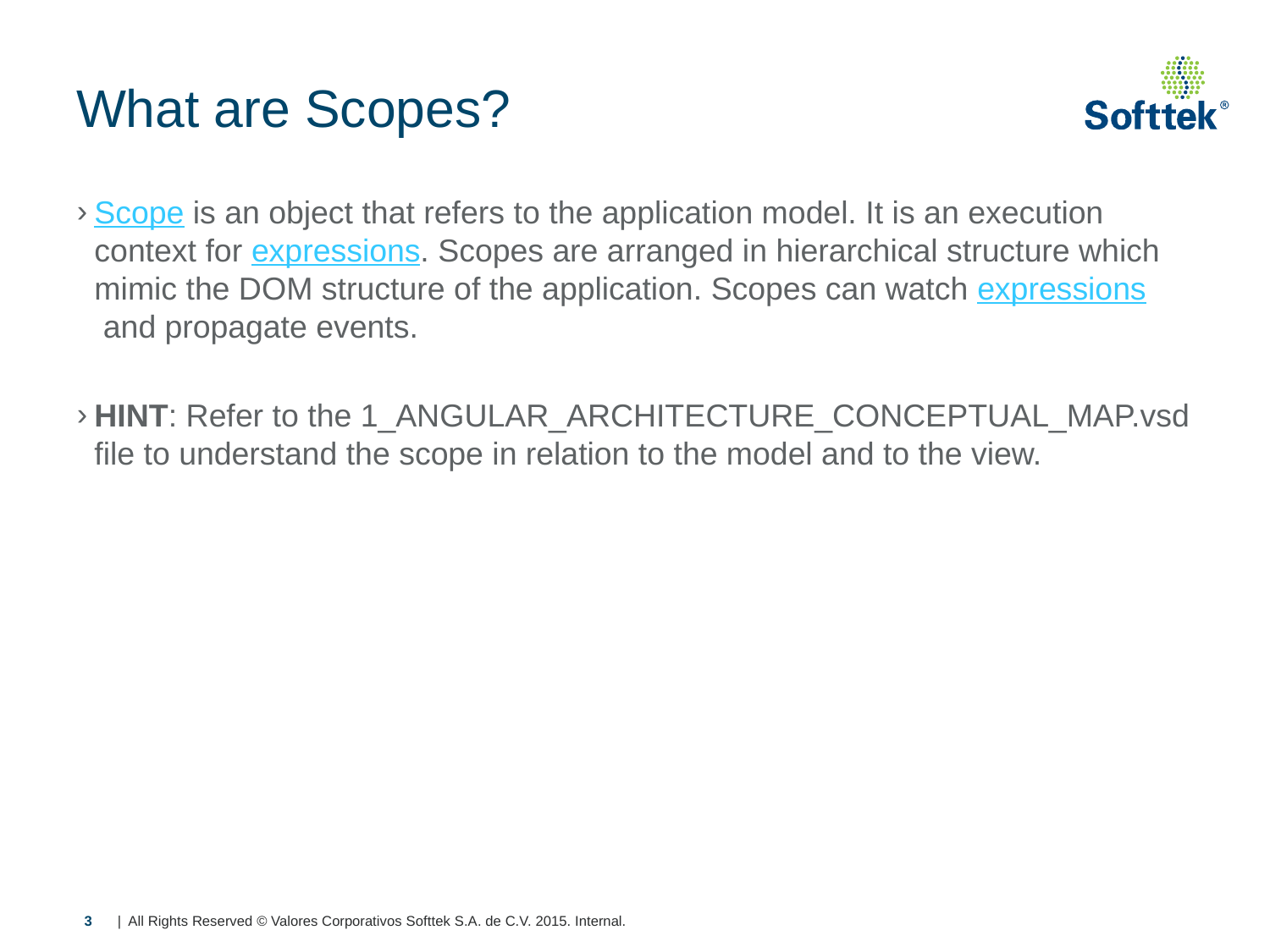

# What are Scopes?
Scope is an object that refers to the application model. It is an execution context for expressions. Scopes are arranged in hierarchical structure which mimic the DOM structure of the application. Scopes can watch expressions and propagate events.

HINT: Refer to the 1_ANGULAR_ARCHITECTURE_CONCEPTUAL_MAP.vsd file to understand the scope in relation to the model and to the view.
3